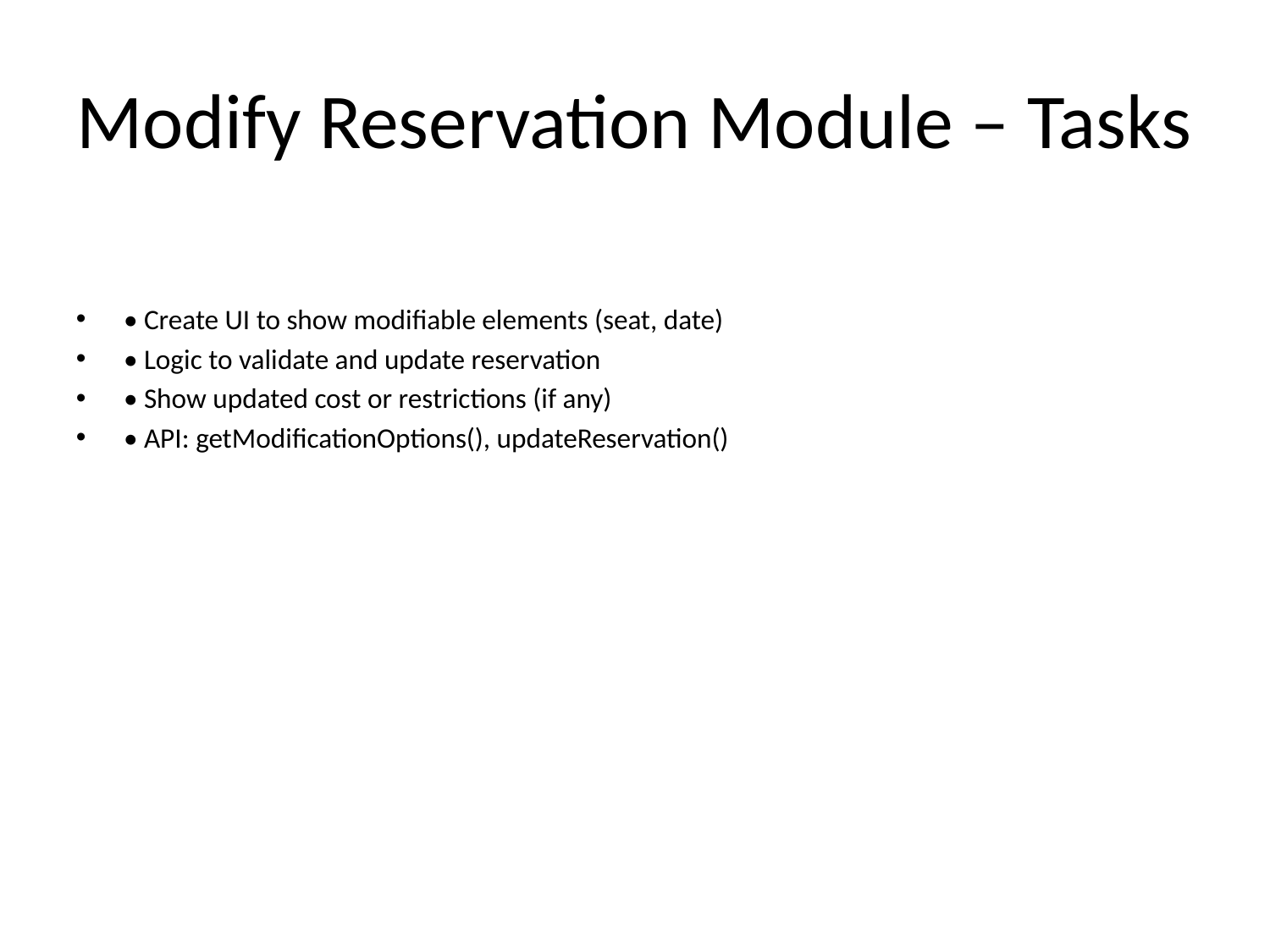

# Modify Reservation Module – Tasks

• Create UI to show modifiable elements (seat, date)
• Logic to validate and update reservation
• Show updated cost or restrictions (if any)
• API: getModificationOptions(), updateReservation()